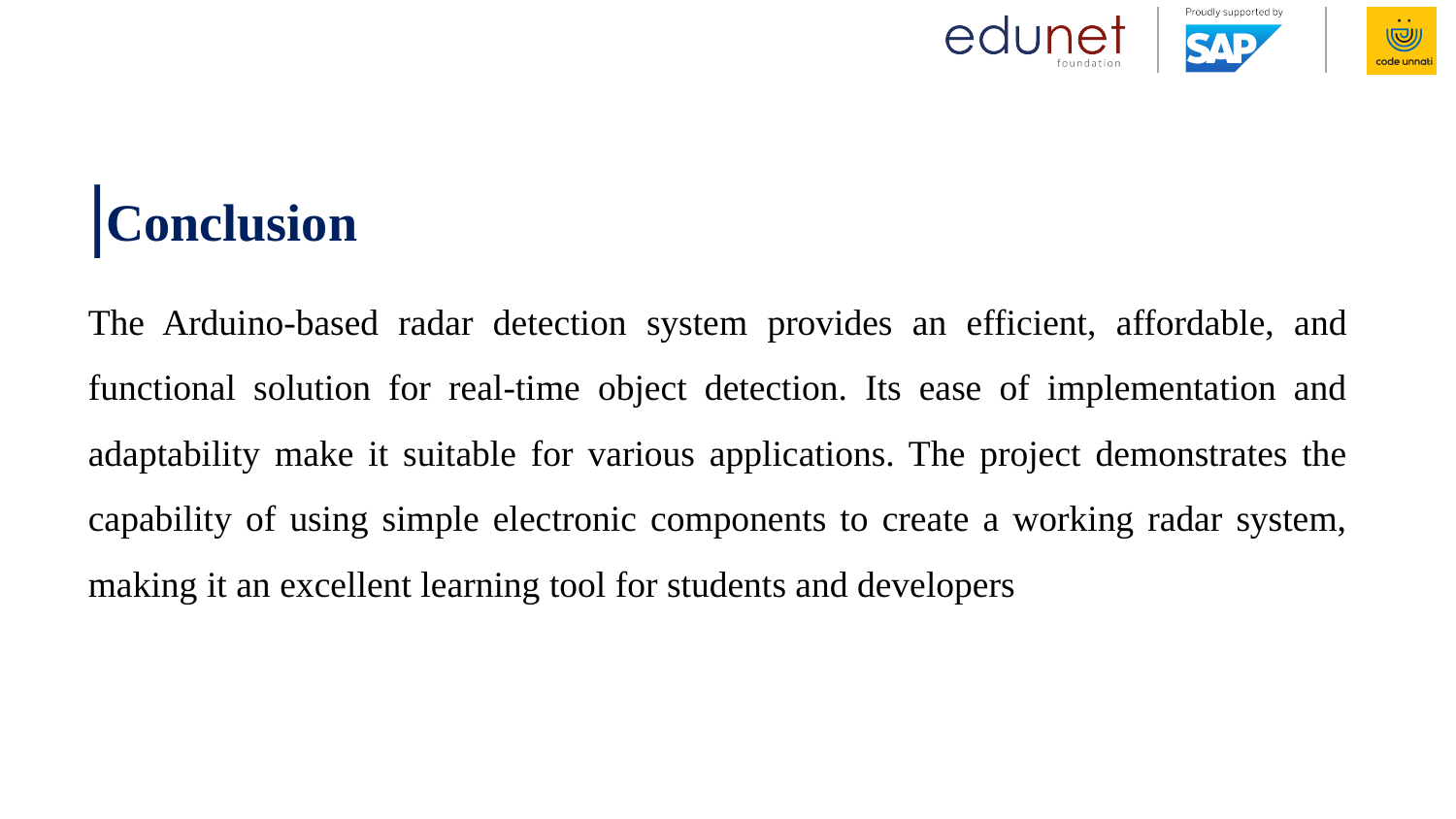

# |Conclusion
The Arduino-based radar detection system provides an efficient, affordable, and functional solution for real-time object detection. Its ease of implementation and adaptability make it suitable for various applications. The project demonstrates the capability of using simple electronic components to create a working radar system, making it an excellent learning tool for students and developers